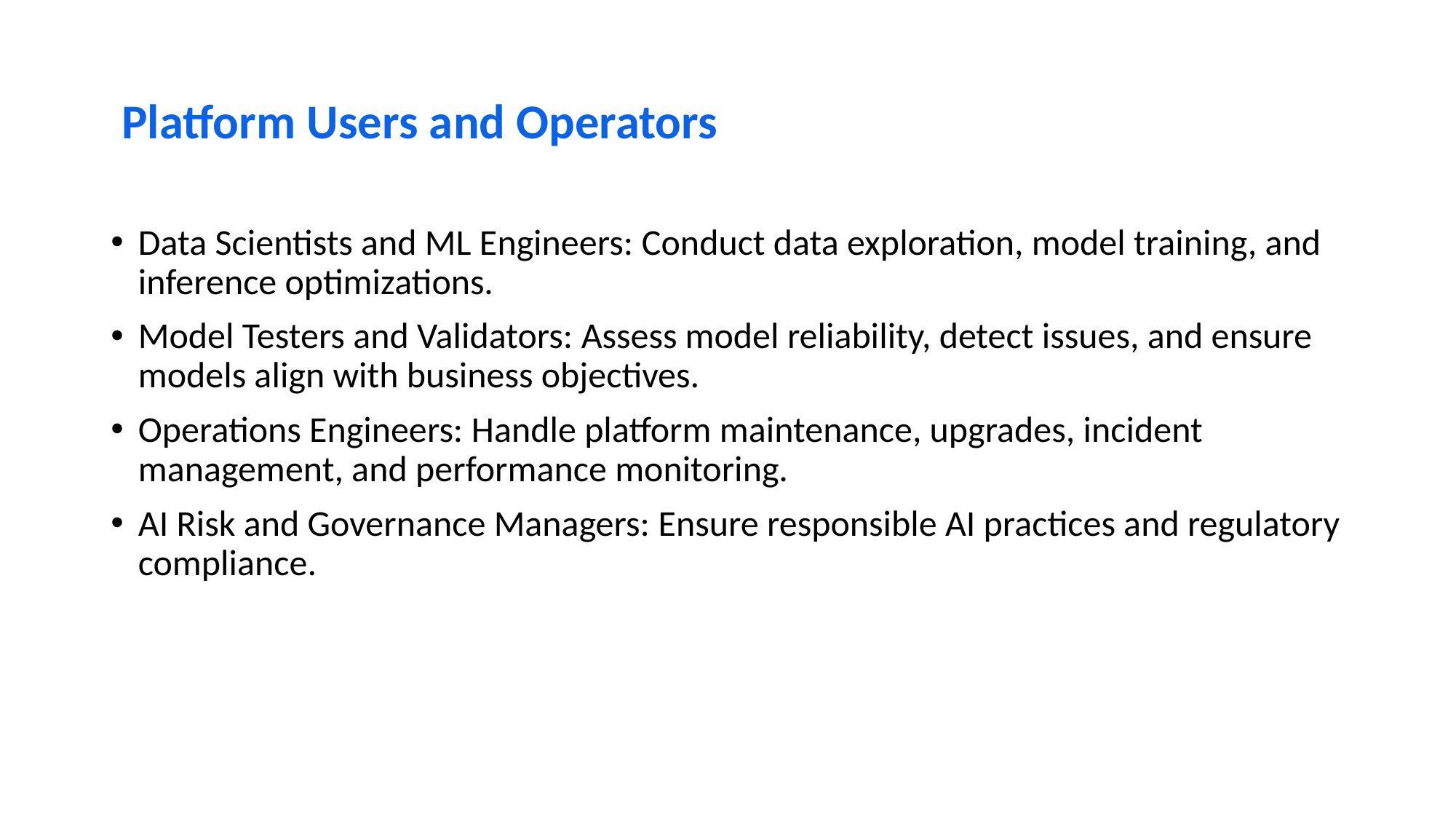

# Platform Users and Operators
Data Scientists and ML Engineers: Conduct data exploration, model training, and inference optimizations.
Model Testers and Validators: Assess model reliability, detect issues, and ensure models align with business objectives.
Operations Engineers: Handle platform maintenance, upgrades, incident management, and performance monitoring.
AI Risk and Governance Managers: Ensure responsible AI practices and regulatory compliance.